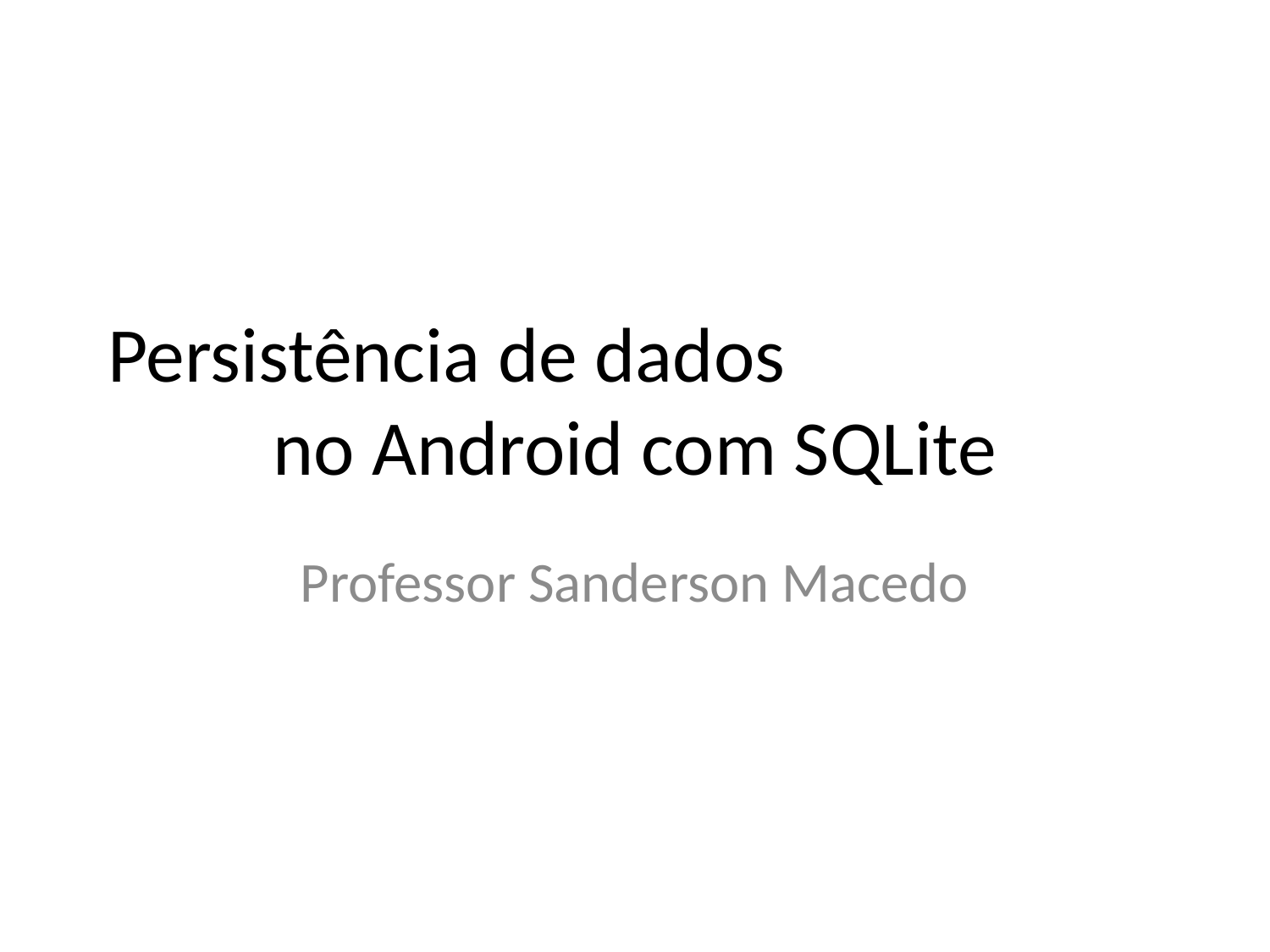

Persistência de dados
no Android com SQLite
Professor Sanderson Macedo